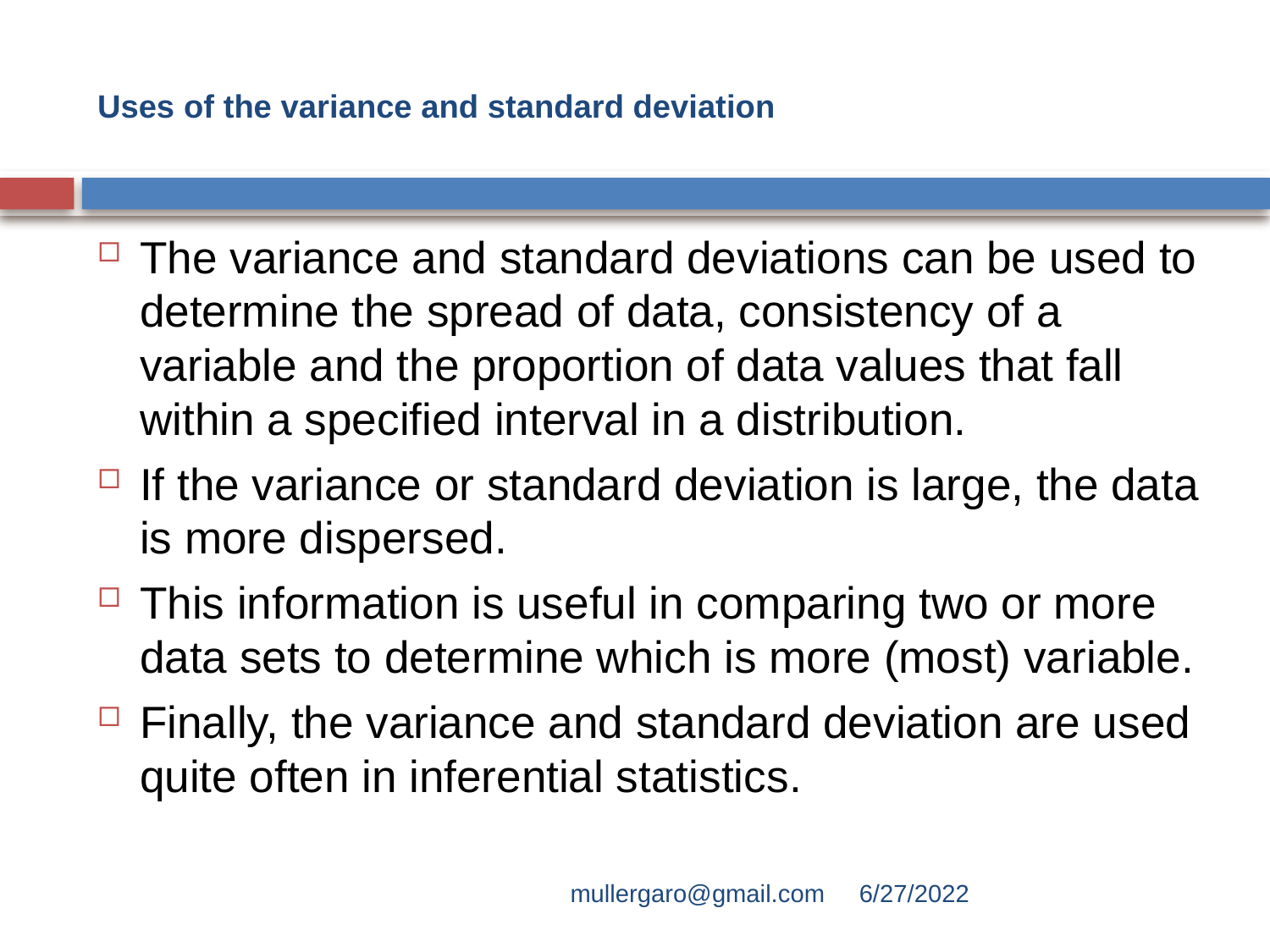

# Uses of the variance and standard deviation
The variance and standard deviations can be used to determine the spread of data, consistency of a variable and the proportion of data values that fall within a specified interval in a distribution.
If the variance or standard deviation is large, the data is more dispersed.
This information is useful in comparing two or more data sets to determine which is more (most) variable.
Finally, the variance and standard deviation are used quite often in inferential statistics.

mullergaro@gmail.com
6/27/2022